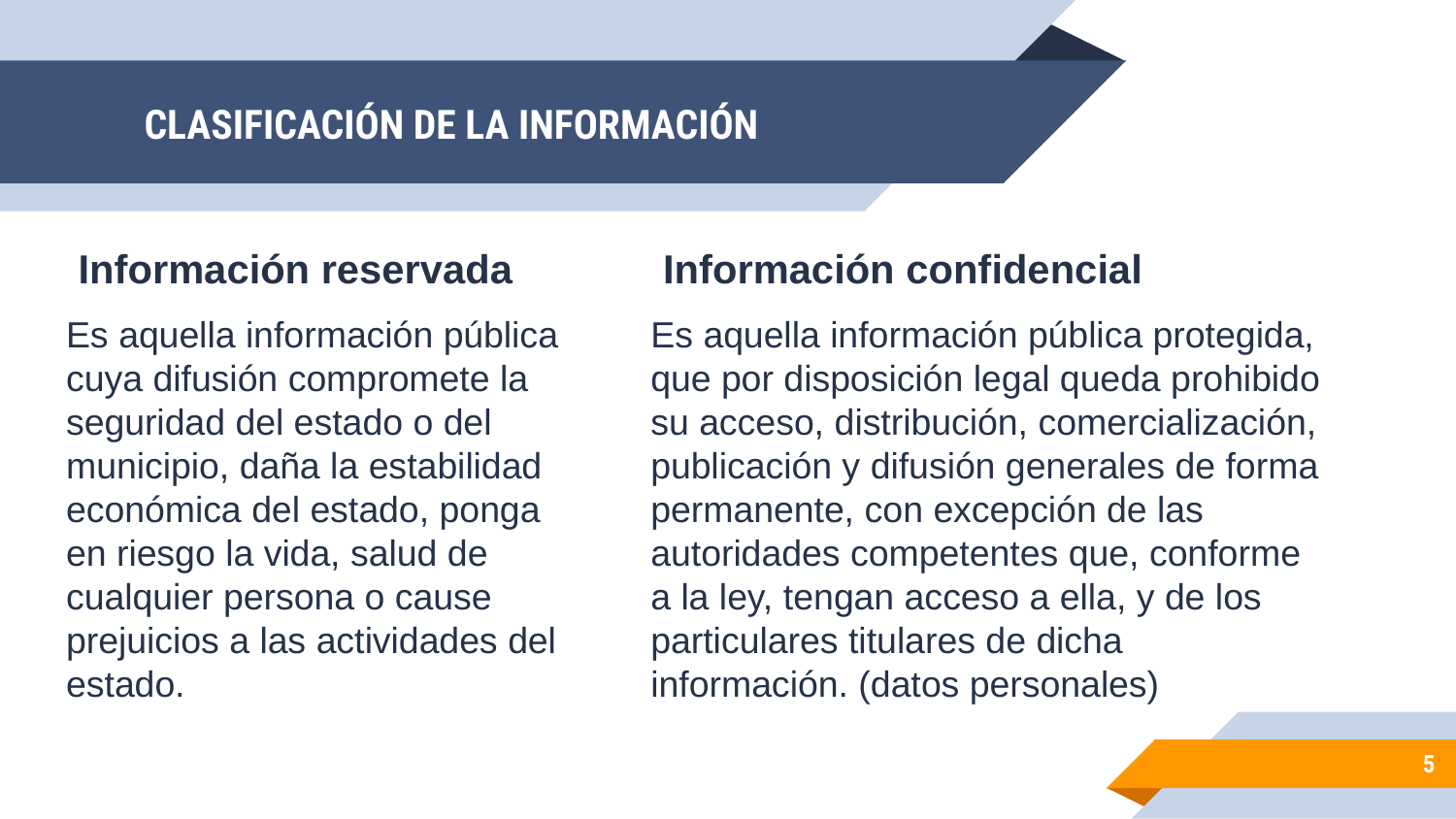

# CLASIFICACIÓN DE LA INFORMACIÓN
Información reservada
Es aquella información pública cuya difusión compromete la seguridad del estado o del municipio, daña la estabilidad económica del estado, ponga en riesgo la vida, salud de cualquier persona o cause prejuicios a las actividades del estado.
Información confidencial
Es aquella información pública protegida, que por disposición legal queda prohibido su acceso, distribución, comercialización, publicación y difusión generales de forma permanente, con excepción de las autoridades competentes que, conforme a la ley, tengan acceso a ella, y de los particulares titulares de dicha información. (datos personales)
5